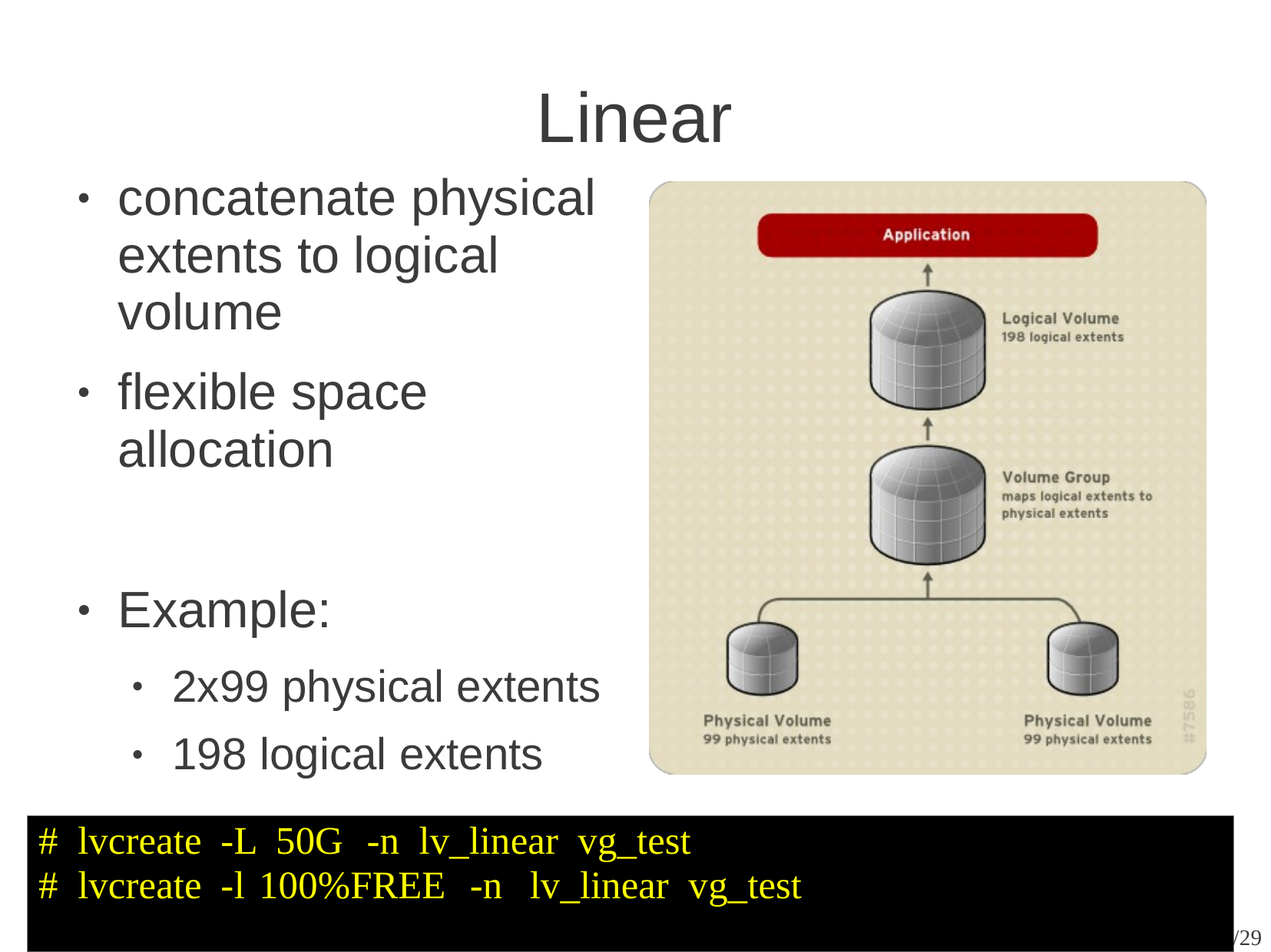

Linear
concatenate physical extents to logical volume
flexible space allocation

●
●
Example:
●
2x99 physical
extents
●
198 logical extents
●

8

#  lvcreate -L  50G  -n  lv_linear  vg_test
#  lvcreate -l 100%FREE  -n  lv_linear  vg_test
/29